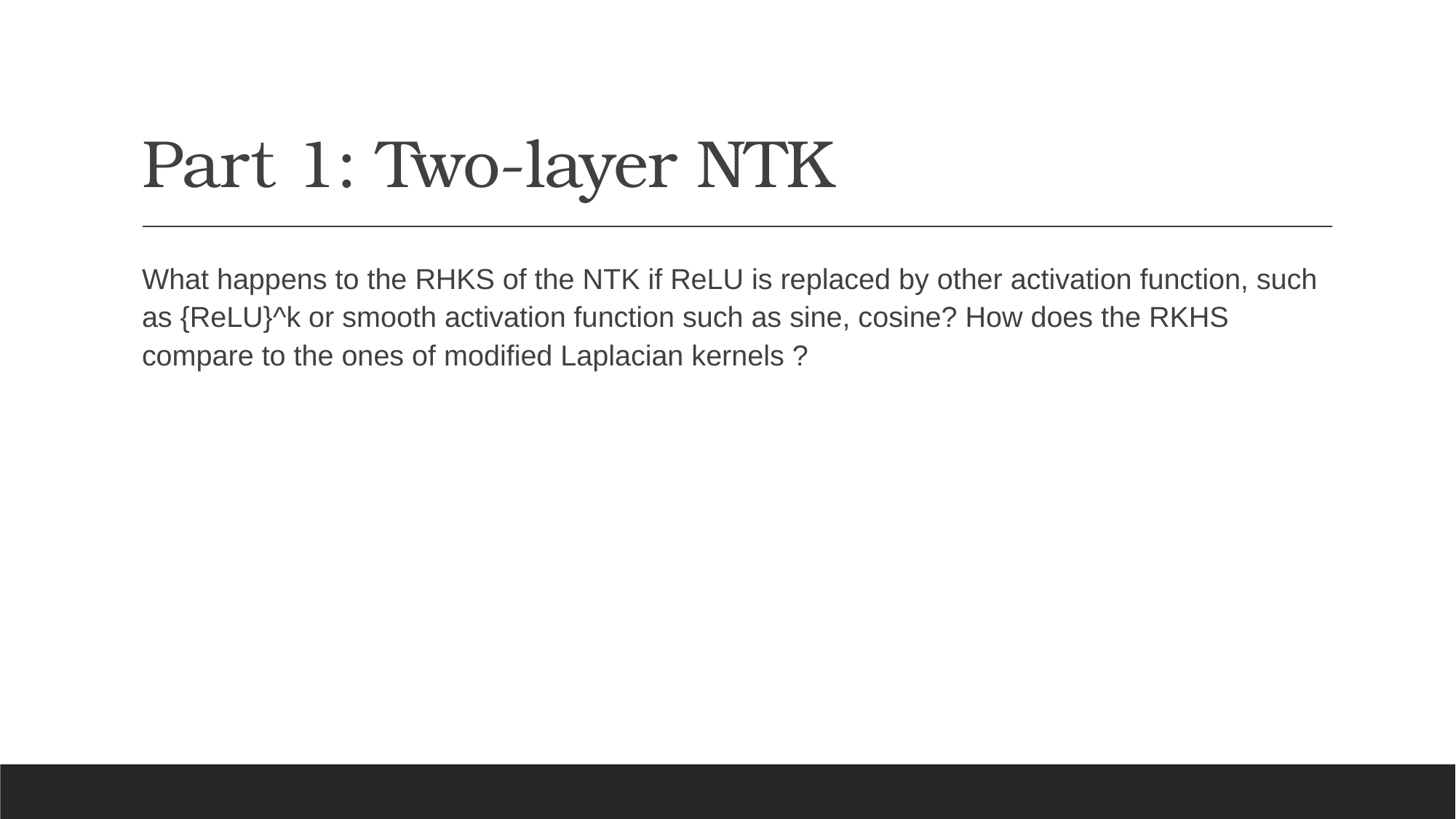

# Part 1: Two-layer NTK
What happens to the RHKS of the NTK if ReLU is replaced by other activation function, such as {ReLU}^k or smooth activation function such as sine, cosine? How does the RKHS compare to the ones of modified Laplacian kernels ?